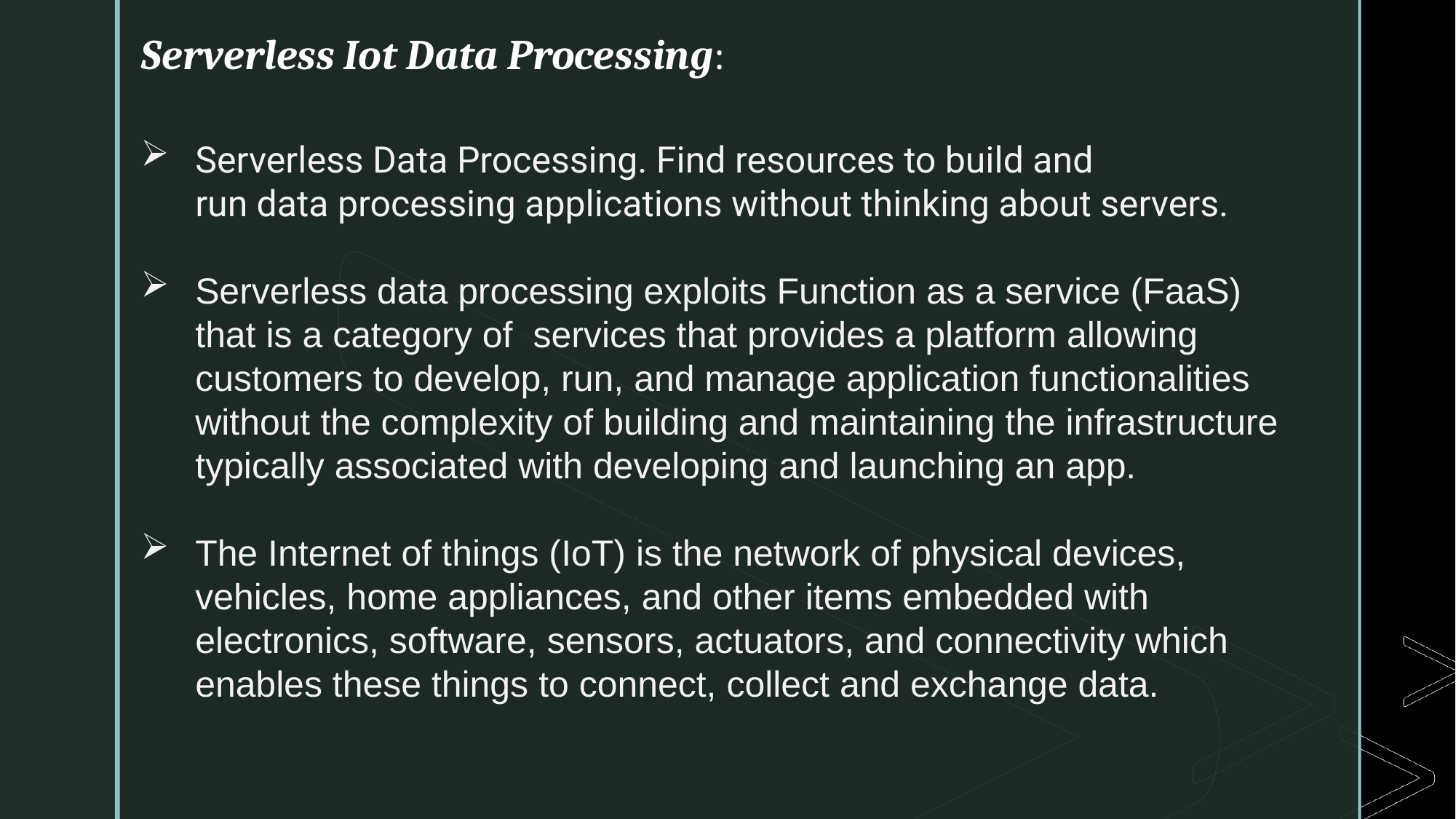

Serverless Iot Data Processing:

Serverless Data Processing. Find resources to build and run data processing applications without thinking about servers.

Serverless data processing exploits Function as a service (FaaS) that is a category of  services that provides a platform allowing customers to develop, run, and manage application functionalities without the complexity of building and maintaining the infrastructure typically associated with developing and launching an app.

The Internet of things (IoT) is the network of physical devices, vehicles, home appliances, and other items embedded with electronics, software, sensors, actuators, and connectivity which enables these things to connect, collect and exchange data.